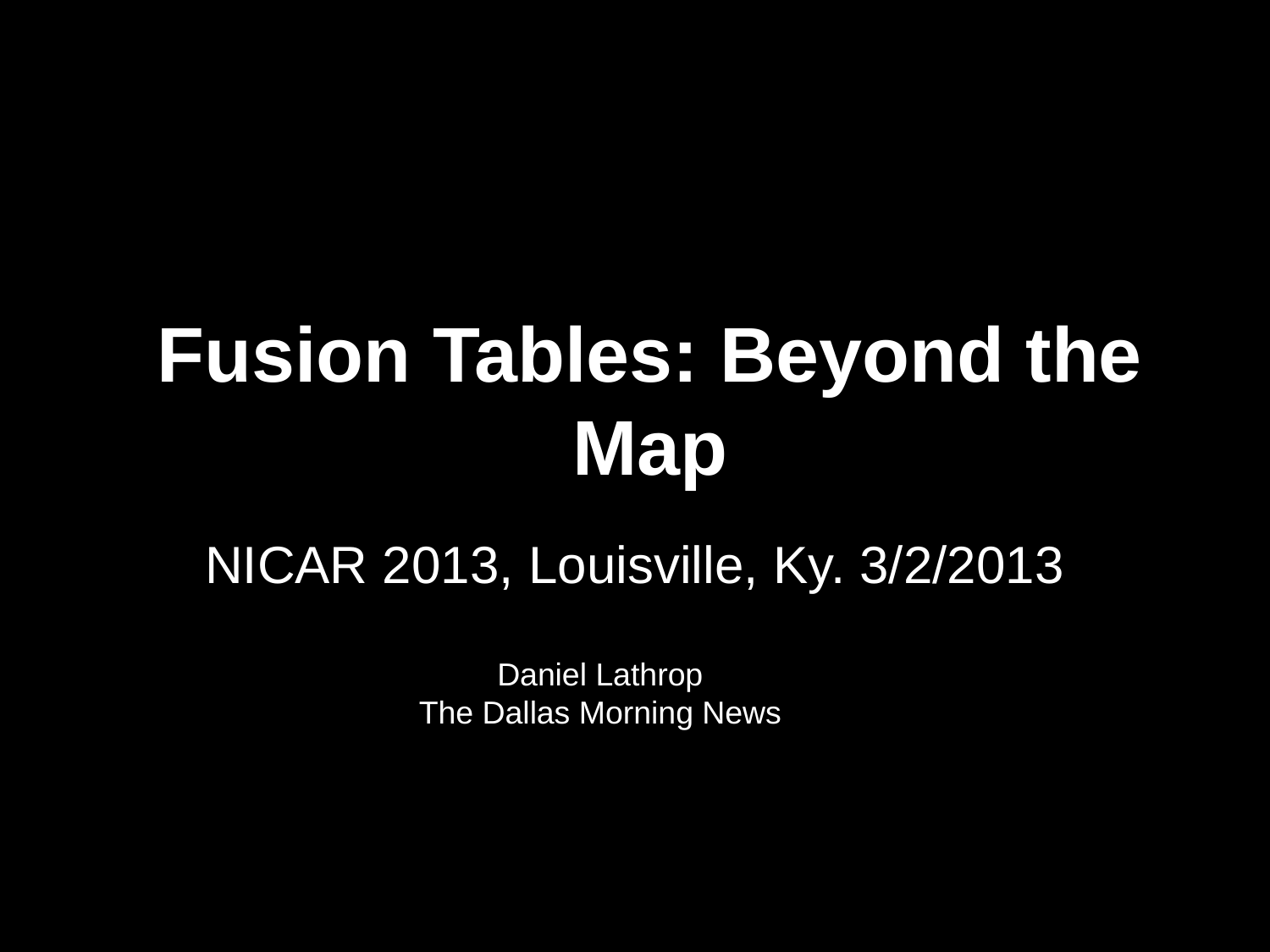

# Fusion Tables: Beyond the Map
NICAR 2013, Louisville, Ky. 3/2/2013

Daniel Lathrop
The Dallas Morning News